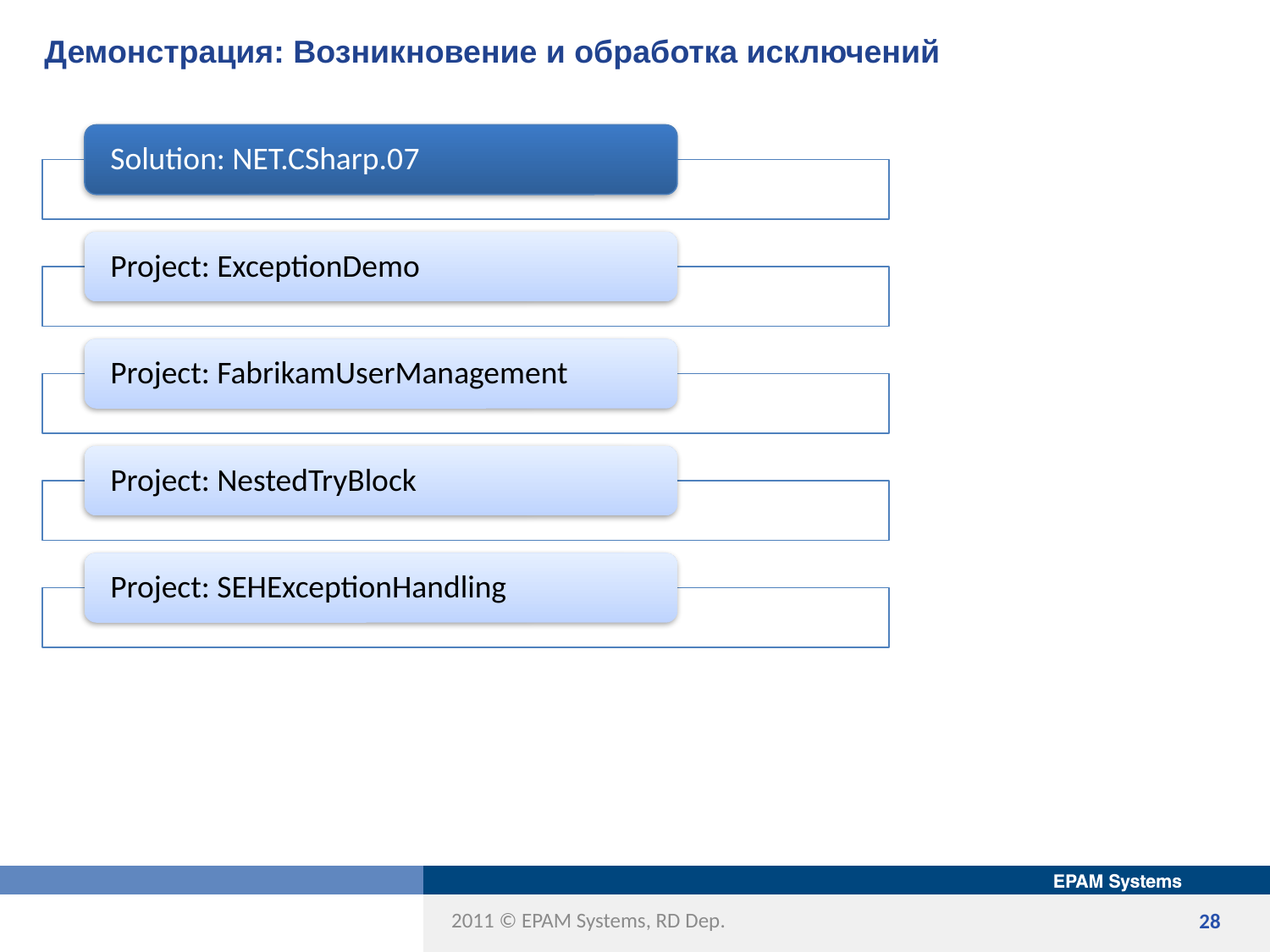

# Демонстрация: Возникновение и обработка исключений
Solution: NET.CSharp.07
Project: ExceptionDemo
Project: FabrikamUserManagement
Project: NestedTryBlock
Project: SEHExceptionHandling